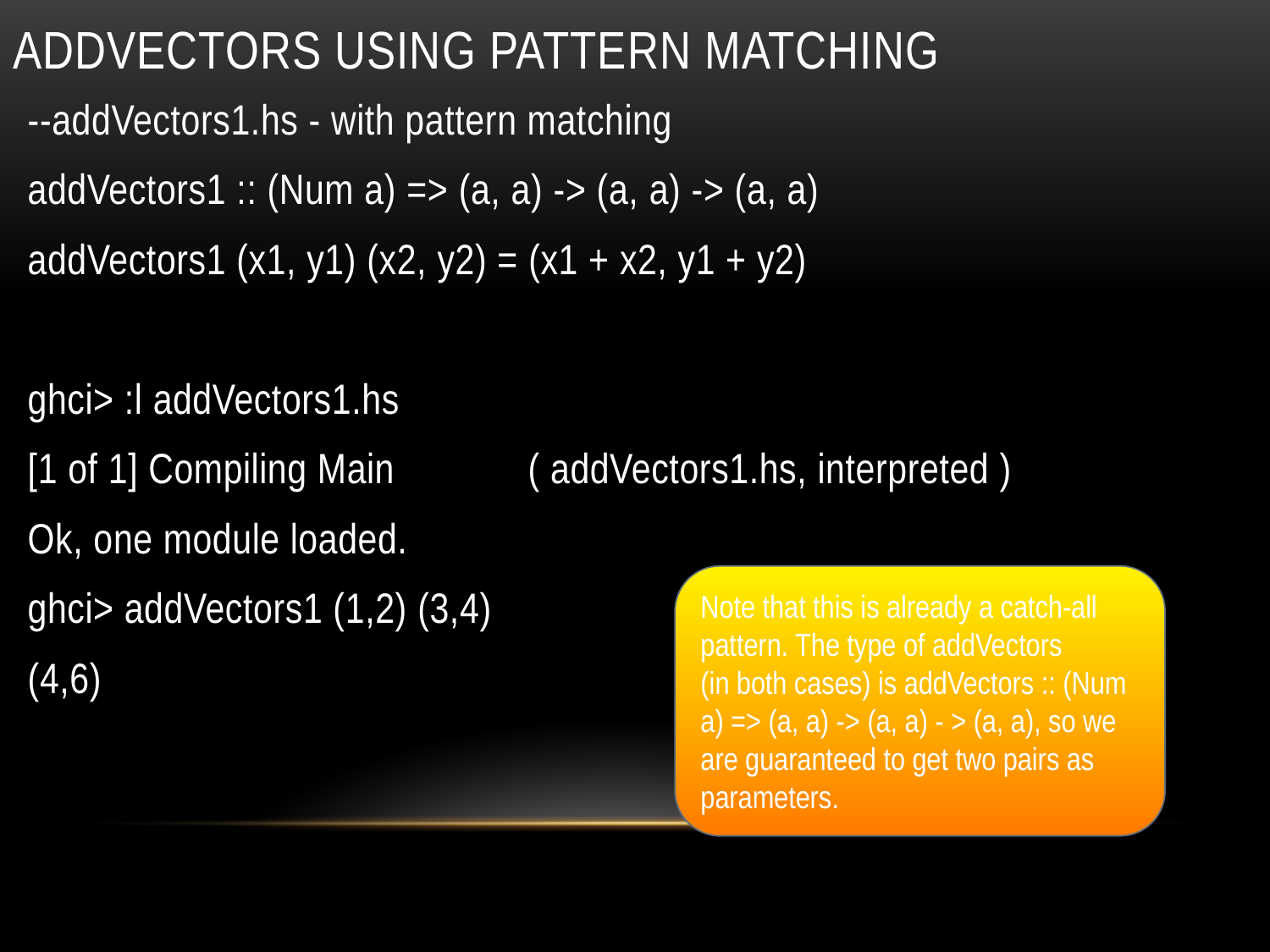

# Addvectors using pattern matching
--addVectors1.hs - with pattern matching
addVectors1 :: (Num a) => (a, a) -> (a, a) -> (a, a)
addVectors1 (x1, y1) (x2, y2) = (x1 + x2, y1 + y2)

ghci> :l addVectors1.hs
[1 of 1] Compiling Main             ( addVectors1.hs, interpreted )
Ok, one module loaded.
ghci> addVectors1 (1,2) (3,4)
(4,6)
Note that this is already a catch-all pattern. The type of addVectors
(in both cases) is addVectors :: (Num a) => (a, a) -> (a, a) - > (a, a), so we are guaranteed to get two pairs as parameters.